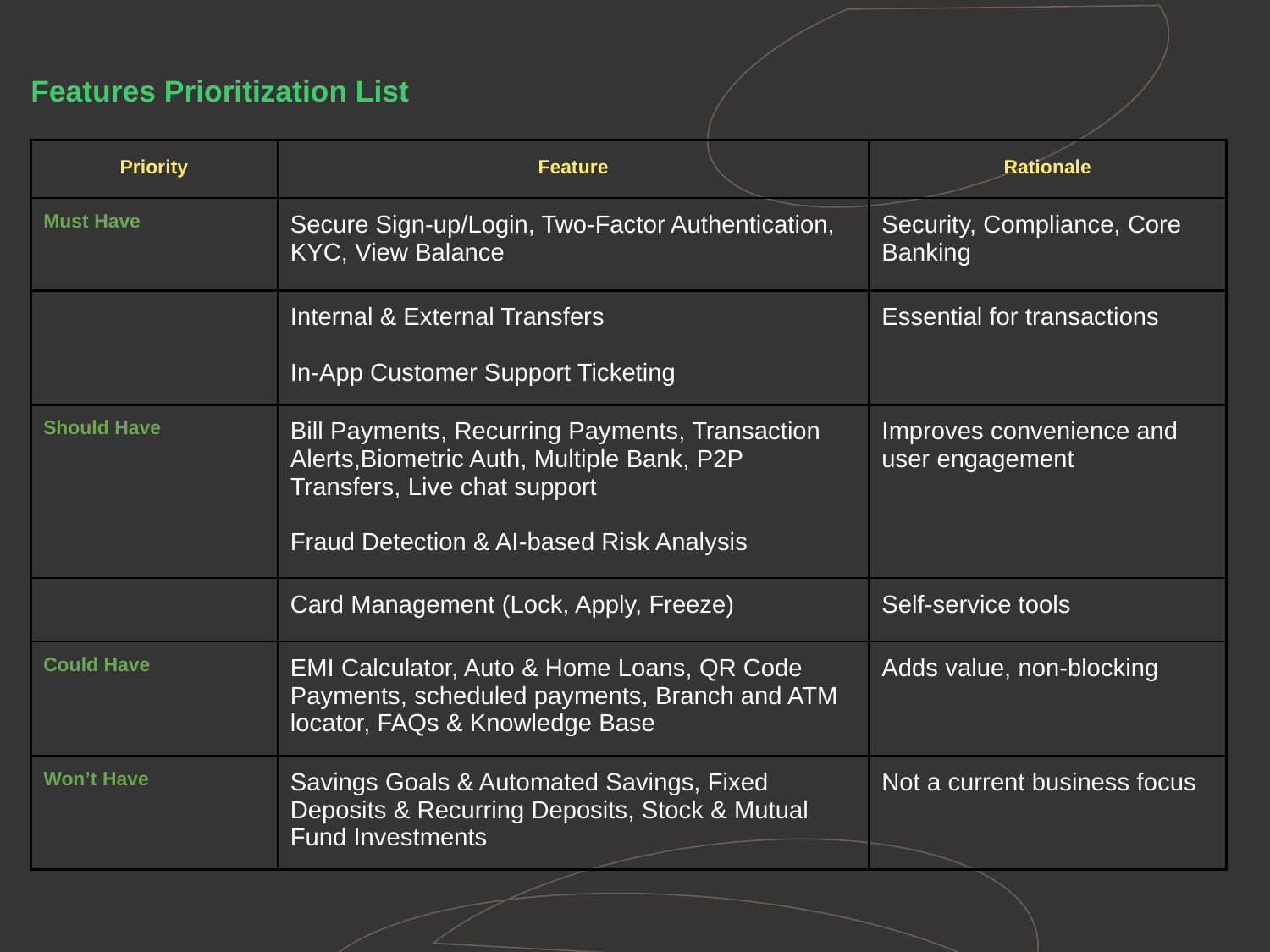

Features Prioritization List
| Priority | Feature | Rationale |
| --- | --- | --- |
| Must Have | Secure Sign-up/Login, Two-Factor Authentication, KYC, View Balance | Security, Compliance, Core Banking |
|  | Internal & External Transfers In-App Customer Support Ticketing | Essential for transactions |
| Should Have | Bill Payments, Recurring Payments, Transaction Alerts,Biometric Auth, Multiple Bank, P2P Transfers, Live chat support Fraud Detection & AI-based Risk Analysis | Improves convenience and user engagement |
|  | Card Management (Lock, Apply, Freeze) | Self-service tools |
| Could Have | EMI Calculator, Auto & Home Loans, QR Code Payments, scheduled payments, Branch and ATM locator, FAQs & Knowledge Base | Adds value, non-blocking |
| Won’t Have | Savings Goals & Automated Savings, Fixed Deposits & Recurring Deposits, Stock & Mutual Fund Investments | Not a current business focus |